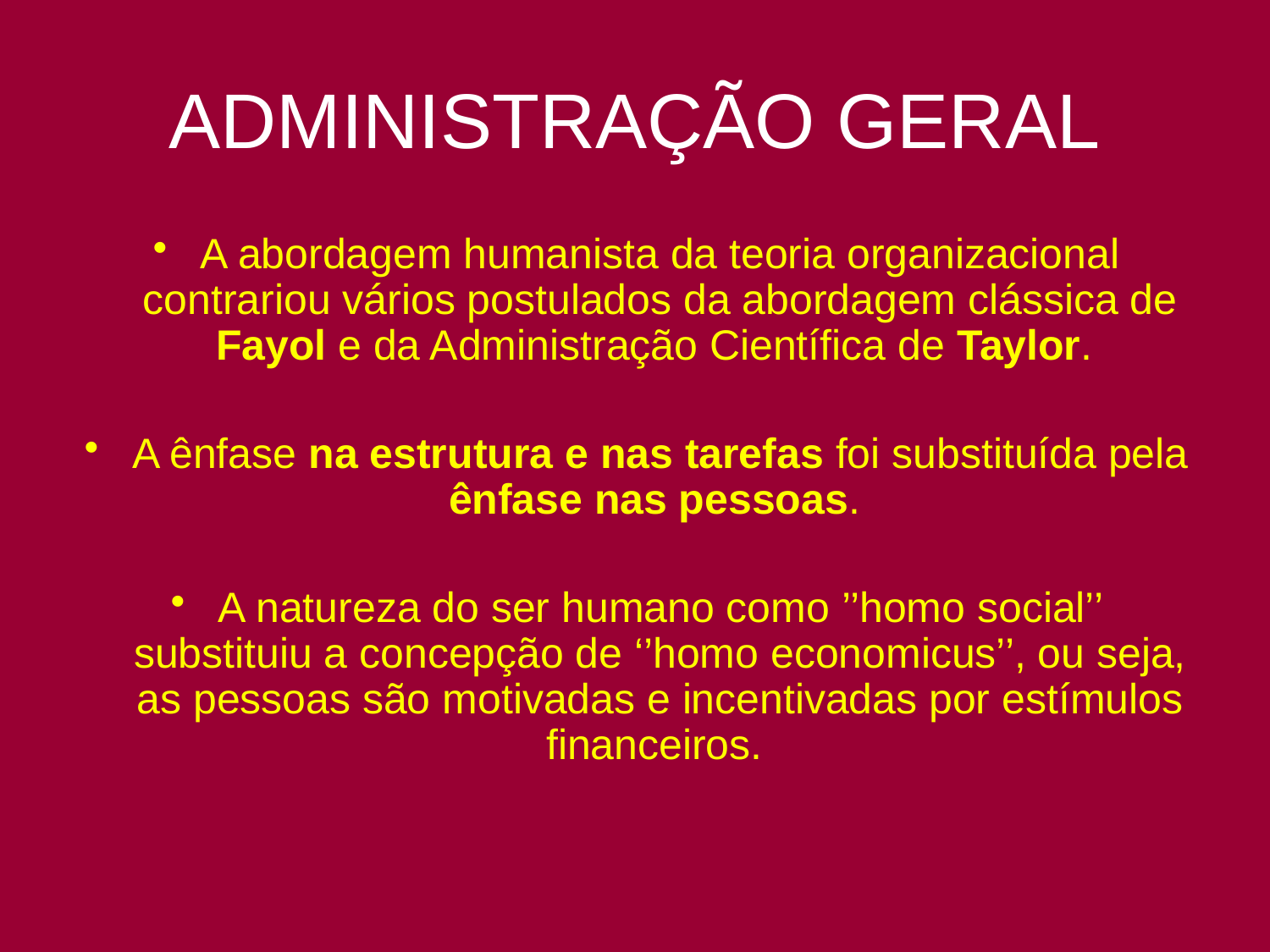

# ADMINISTRAÇÃO GERAL
A abordagem humanista da teoria organizacional contrariou vários postulados da abordagem clássica de Fayol e da Administração Científica de Taylor.

A ênfase na estrutura e nas tarefas foi substituída pela ênfase nas pessoas.

A natureza do ser humano como ’’homo social’’ substituiu a concepção de ‘’homo economicus’’, ou seja, as pessoas são motivadas e incentivadas por estímulos financeiros.